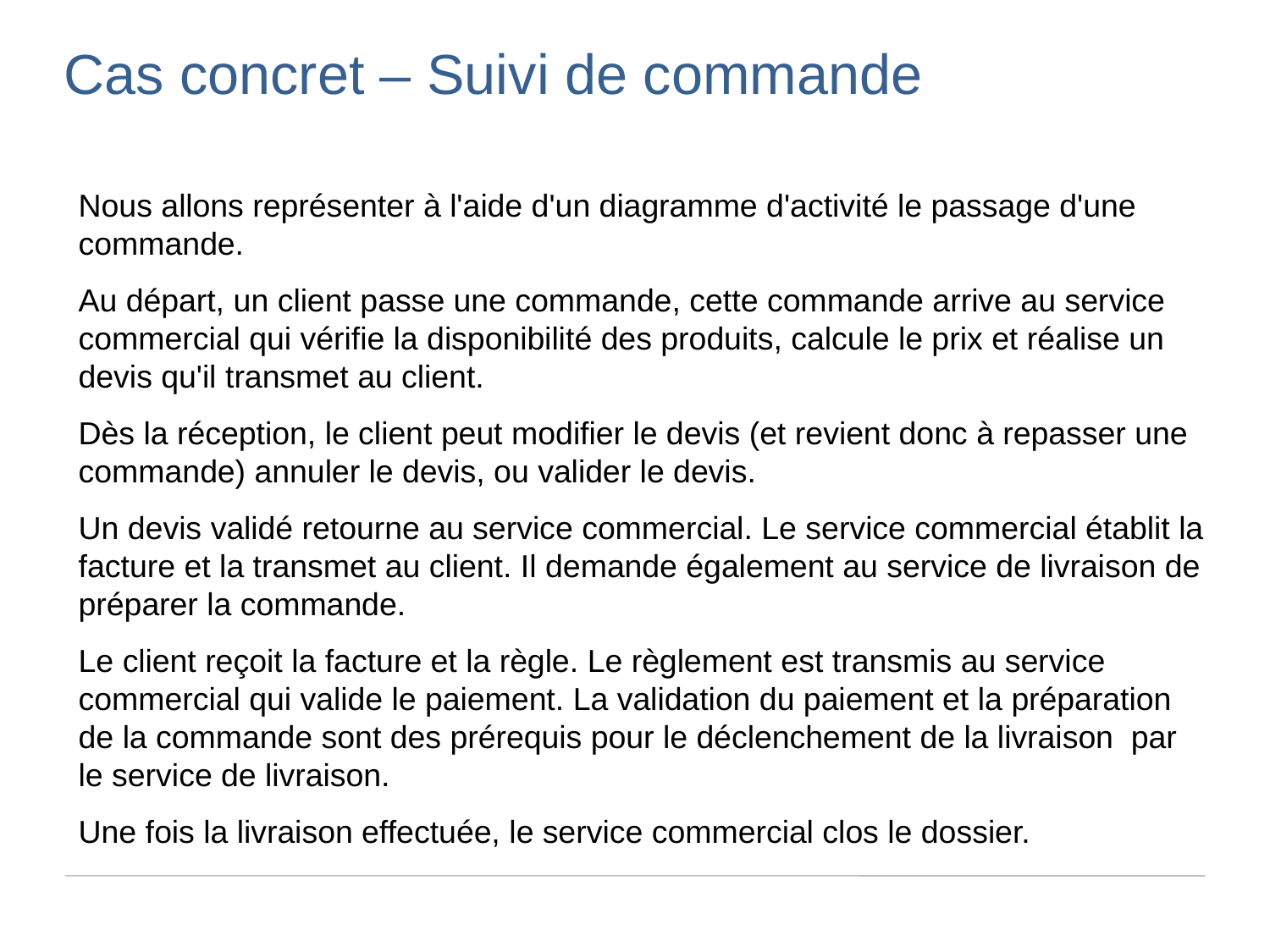

Cas concret – Suivi de commande
Nous allons représenter à l'aide d'un diagramme d'activité le passage d'une commande.
Au départ, un client passe une commande, cette commande arrive au service commercial qui vérifie la disponibilité des produits, calcule le prix et réalise un devis qu'il transmet au client.
Dès la réception, le client peut modifier le devis (et revient donc à repasser une commande) annuler le devis, ou valider le devis.
Un devis validé retourne au service commercial. Le service commercial établit la facture et la transmet au client. Il demande également au service de livraison de préparer la commande.
Le client reçoit la facture et la règle. Le règlement est transmis au service commercial qui valide le paiement. La validation du paiement et la préparation de la commande sont des prérequis pour le déclenchement de la livraison  par le service de livraison.
Une fois la livraison effectuée, le service commercial clos le dossier.